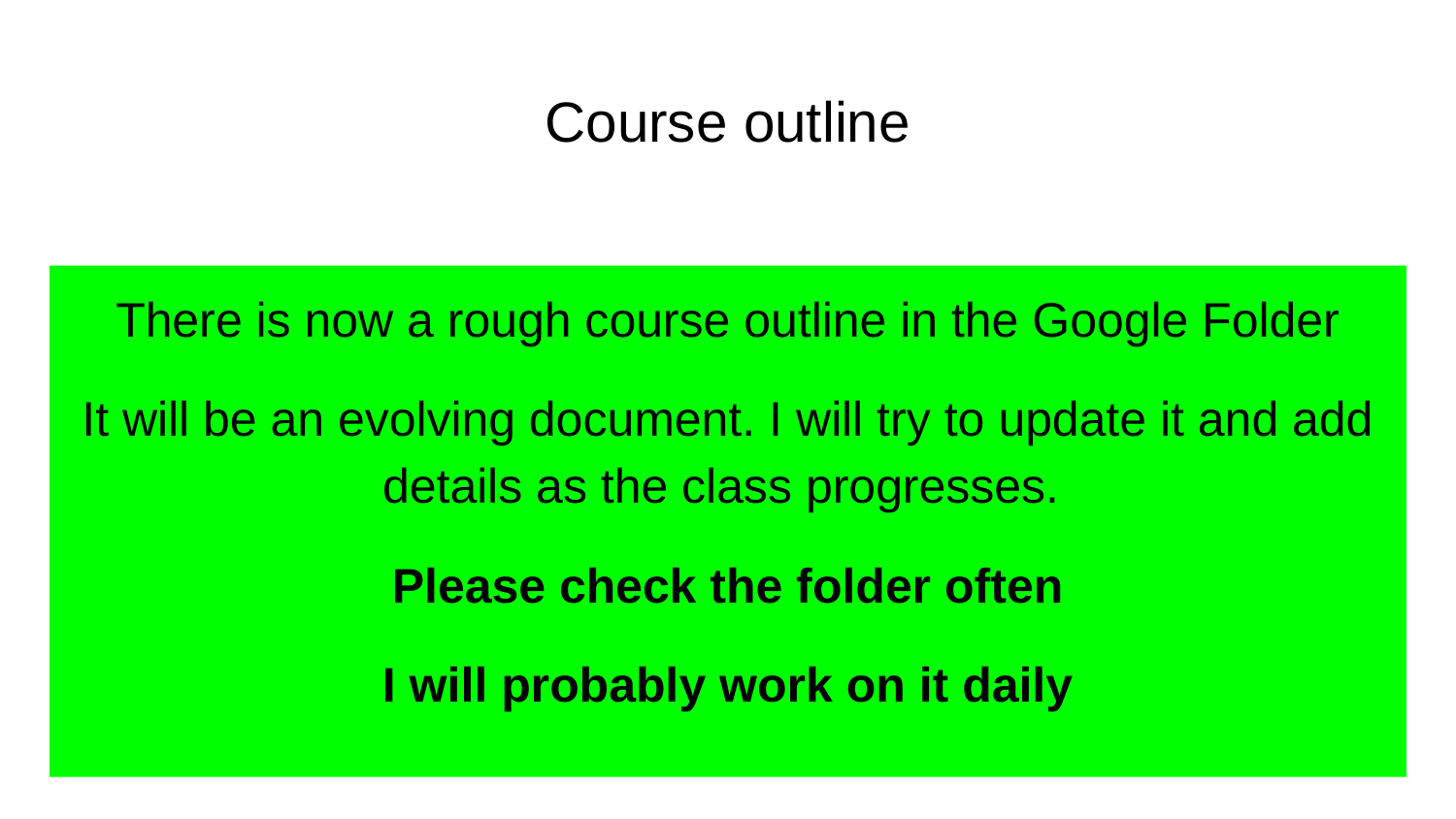

# Course outline
There is now a rough course outline in the Google Folder
It will be an evolving document. I will try to update it and add details as the class progresses.
Please check the folder often
I will probably work on it daily